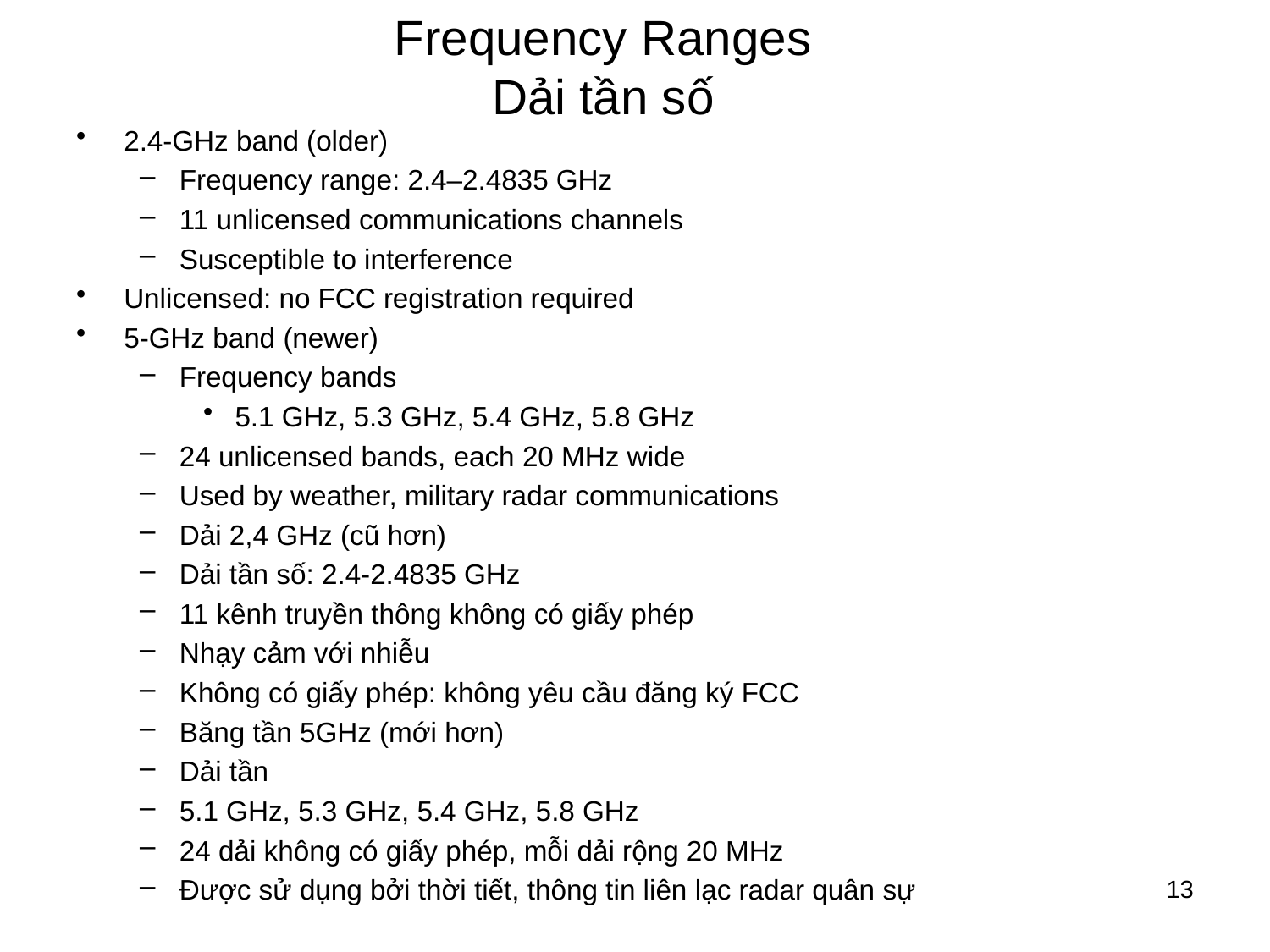

# Frequency Ranges Dải tần số
2.4-GHz band (older)
Frequency range: 2.4–2.4835 GHz
11 unlicensed communications channels
Susceptible to interference
Unlicensed: no FCC registration required
5-GHz band (newer)
Frequency bands
5.1 GHz, 5.3 GHz, 5.4 GHz, 5.8 GHz
24 unlicensed bands, each 20 MHz wide
Used by weather, military radar communications
Dải 2,4 GHz (cũ hơn)
Dải tần số: 2.4-2.4835 GHz
11 kênh truyền thông không có giấy phép
Nhạy cảm với nhiễu
Không có giấy phép: không yêu cầu đăng ký FCC
Băng tần 5GHz (mới hơn)
Dải tần
5.1 GHz, 5.3 GHz, 5.4 GHz, 5.8 GHz
24 dải không có giấy phép, mỗi dải rộng 20 MHz
Được sử dụng bởi thời tiết, thông tin liên lạc radar quân sự
13